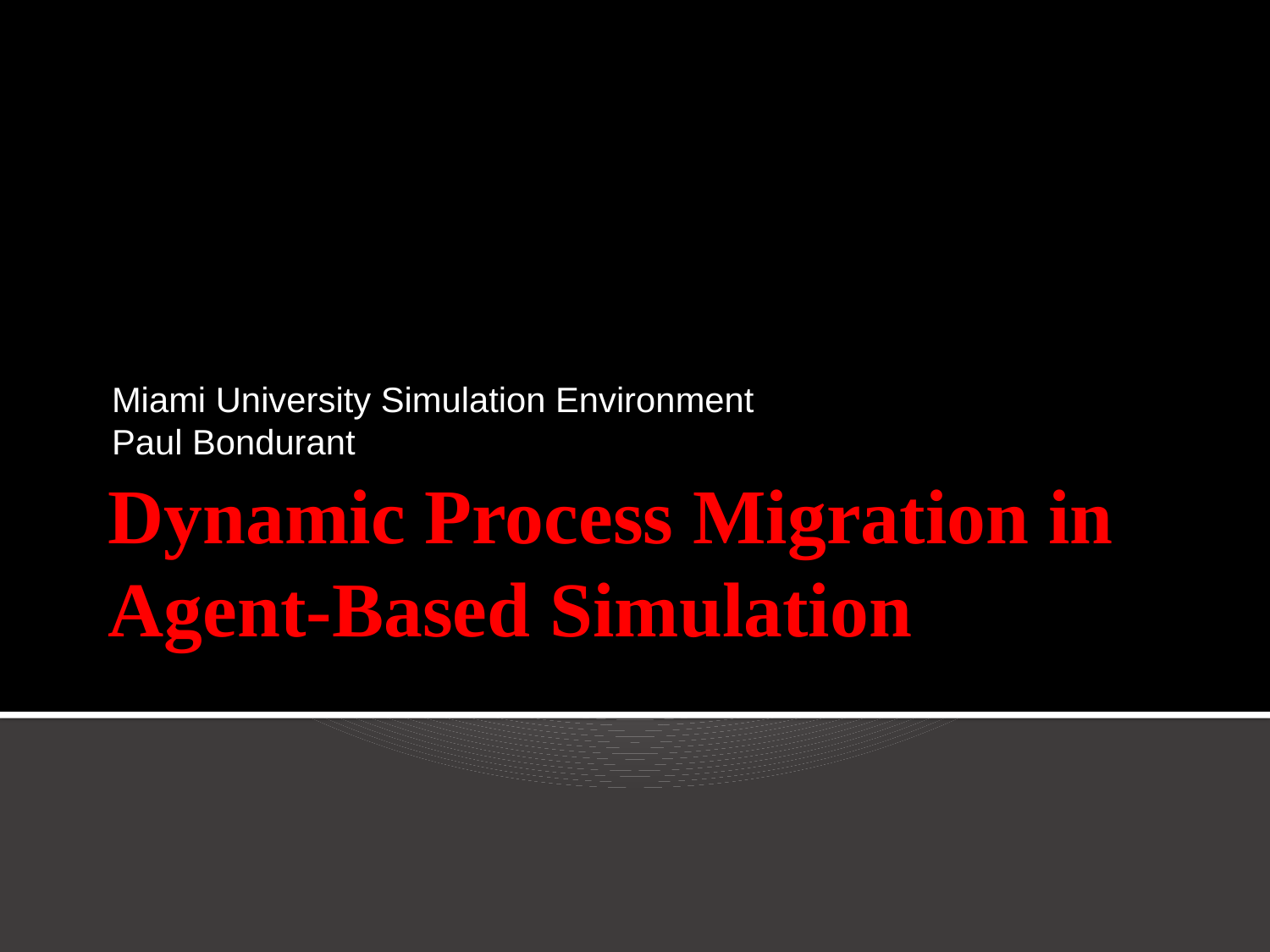

Miami University Simulation Environment
Paul Bondurant
# Dynamic Process Migration in Agent-Based Simulation